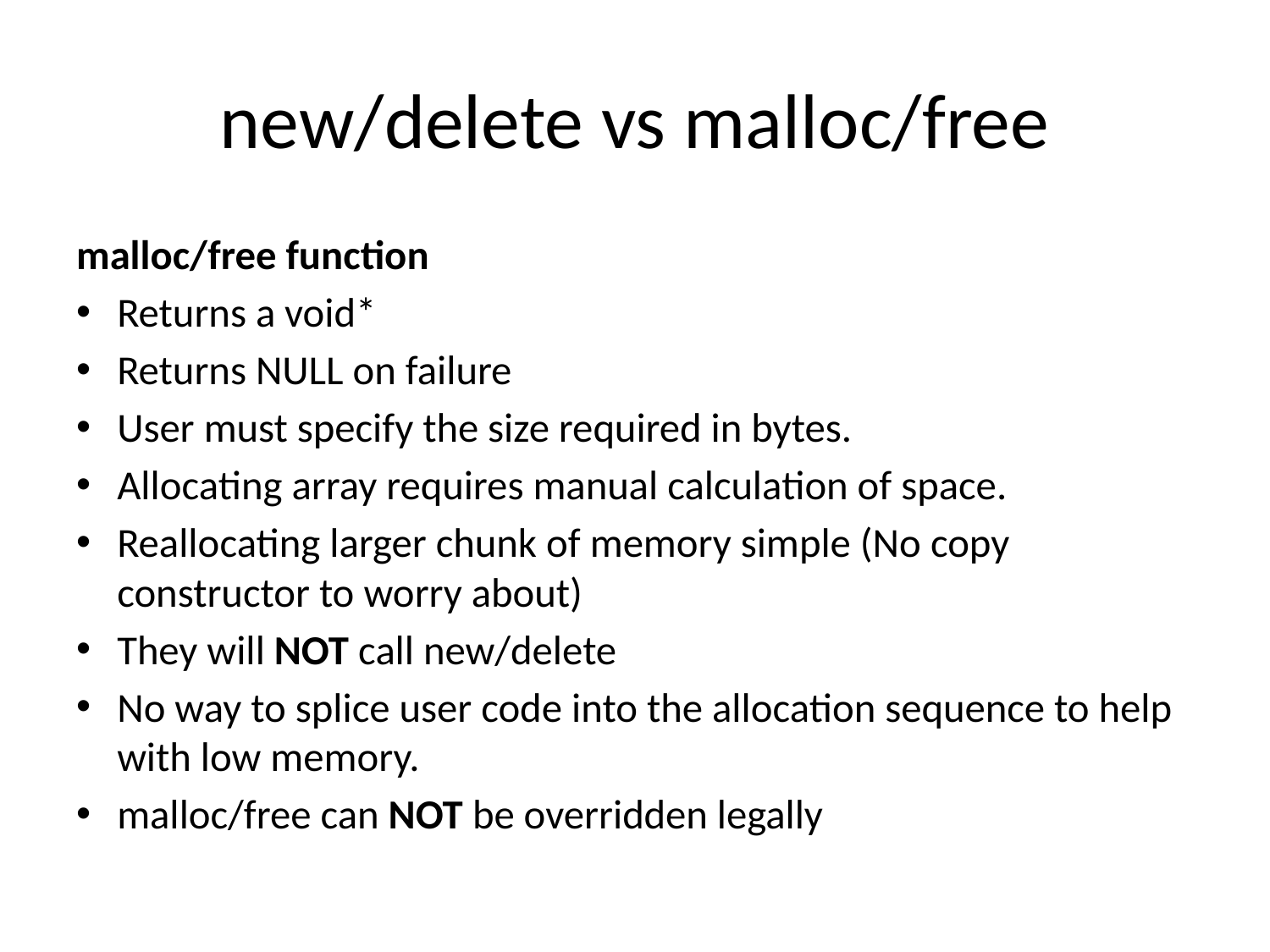

# new/delete vs malloc/free
malloc/free function
Returns a void*
Returns NULL on failure
User must specify the size required in bytes.
Allocating array requires manual calculation of space.
Reallocating larger chunk of memory simple (No copy constructor to worry about)
They will NOT call new/delete
No way to splice user code into the allocation sequence to help with low memory.
malloc/free can NOT be overridden legally